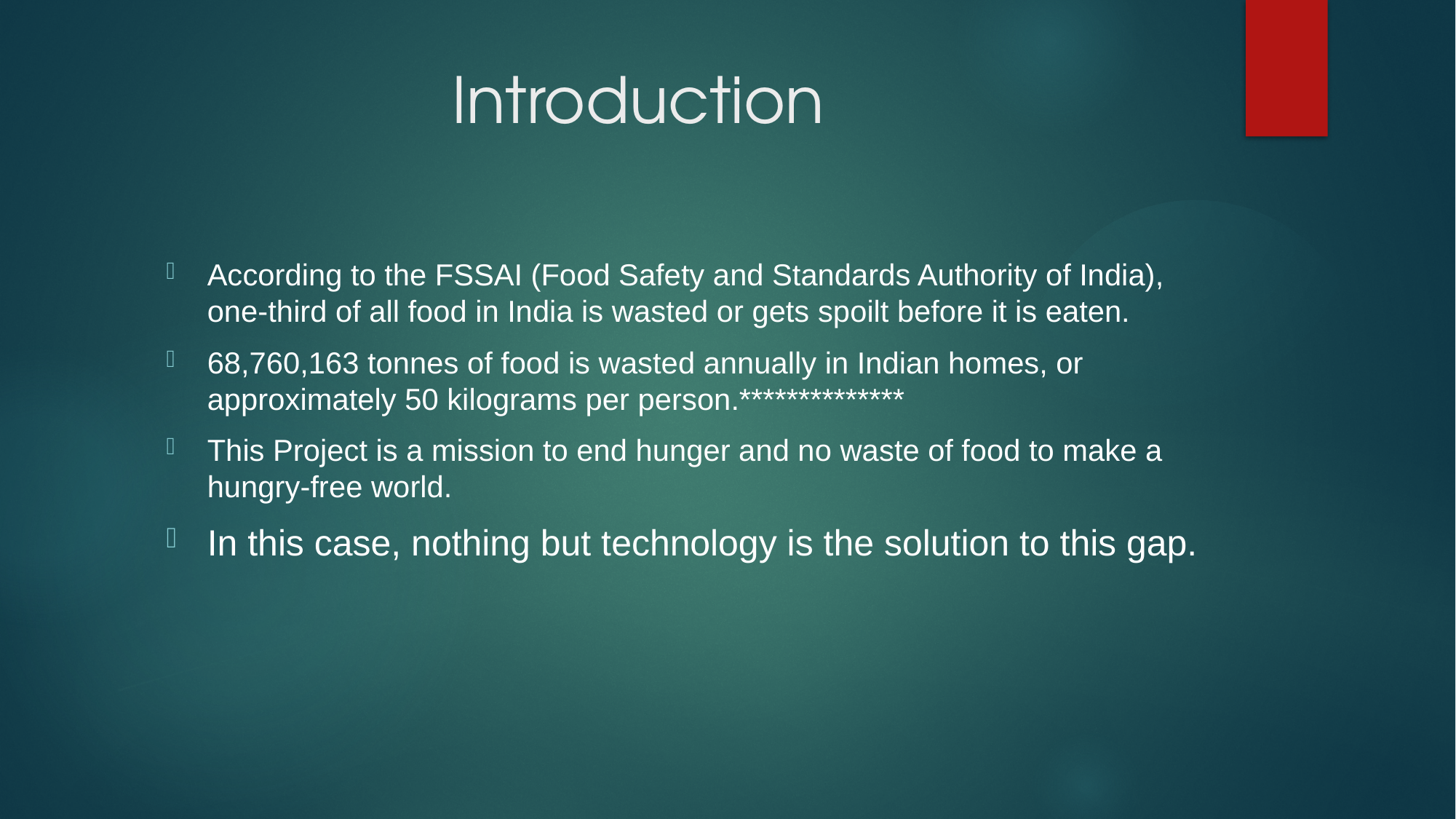

# Introduction
According to the FSSAI (Food Safety and Standards Authority of India), one-third of all food in India is wasted or gets spoilt before it is eaten.
68,760,163 tonnes of food is wasted annually in Indian homes, or approximately 50 kilograms per person.**************
This Project is a mission to end hunger and no waste of food to make a hungry-free world.
In this case, nothing but technology is the solution to this gap.